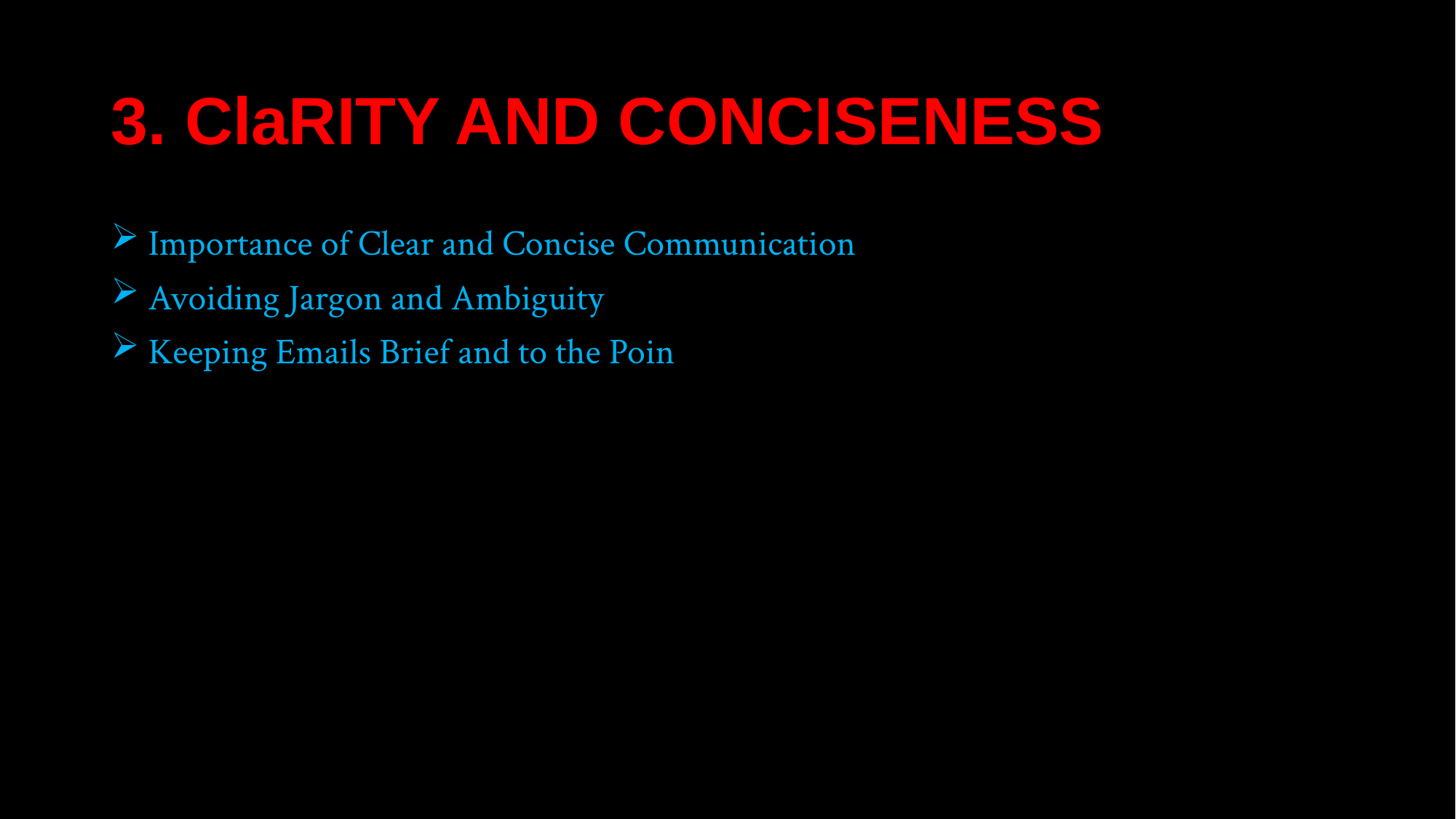

# 3. ClaRITY AND CONCISENESS
 Importance of Clear and Concise Communication
 Avoiding Jargon and Ambiguity
 Keeping Emails Brief and to the Poin